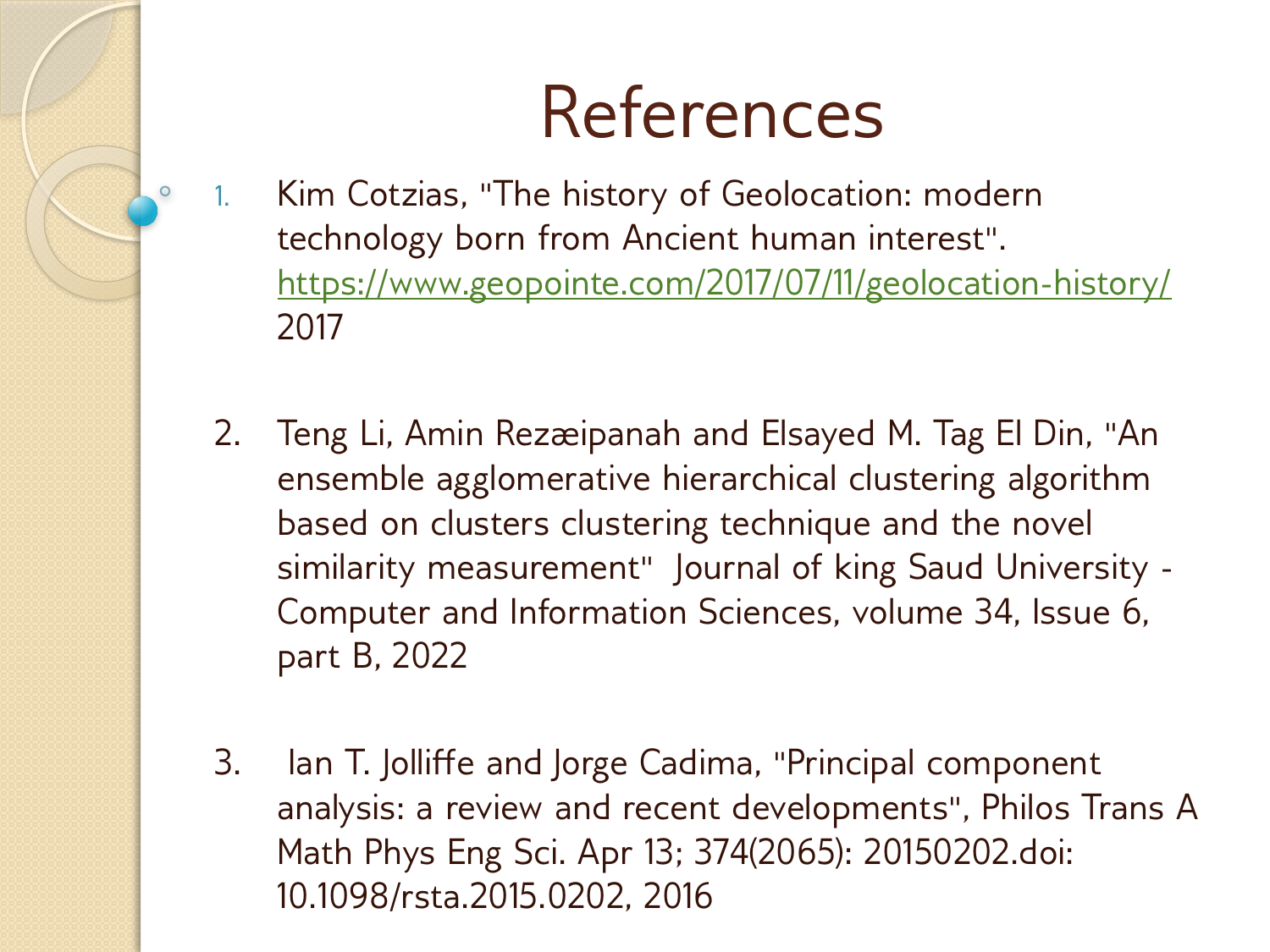

# References
Kim Cotzias, "The history of Geolocation: modern technology born from Ancient human interest". https://www.geopointe.com/2017/07/11/geolocation-history/	2017

2.	Teng Li, Amin Rezaeipanah and Elsayed M. Tag El Din, "An ensemble agglomerative hierarchical clustering algorithm based on clusters clustering technique and the novel similarity measurement"  Journal of king Saud University - Computer and Information Sciences, volume 34, Issue 6, part B, 2022

3.	 Ian T. Jolliffe and Jorge Cadima, "Principal component analysis: a review and recent developments", Philos Trans A Math Phys Eng Sci. Apr 13; 374(2065): 20150202.doi: 10.1098/rsta.2015.0202, 2016